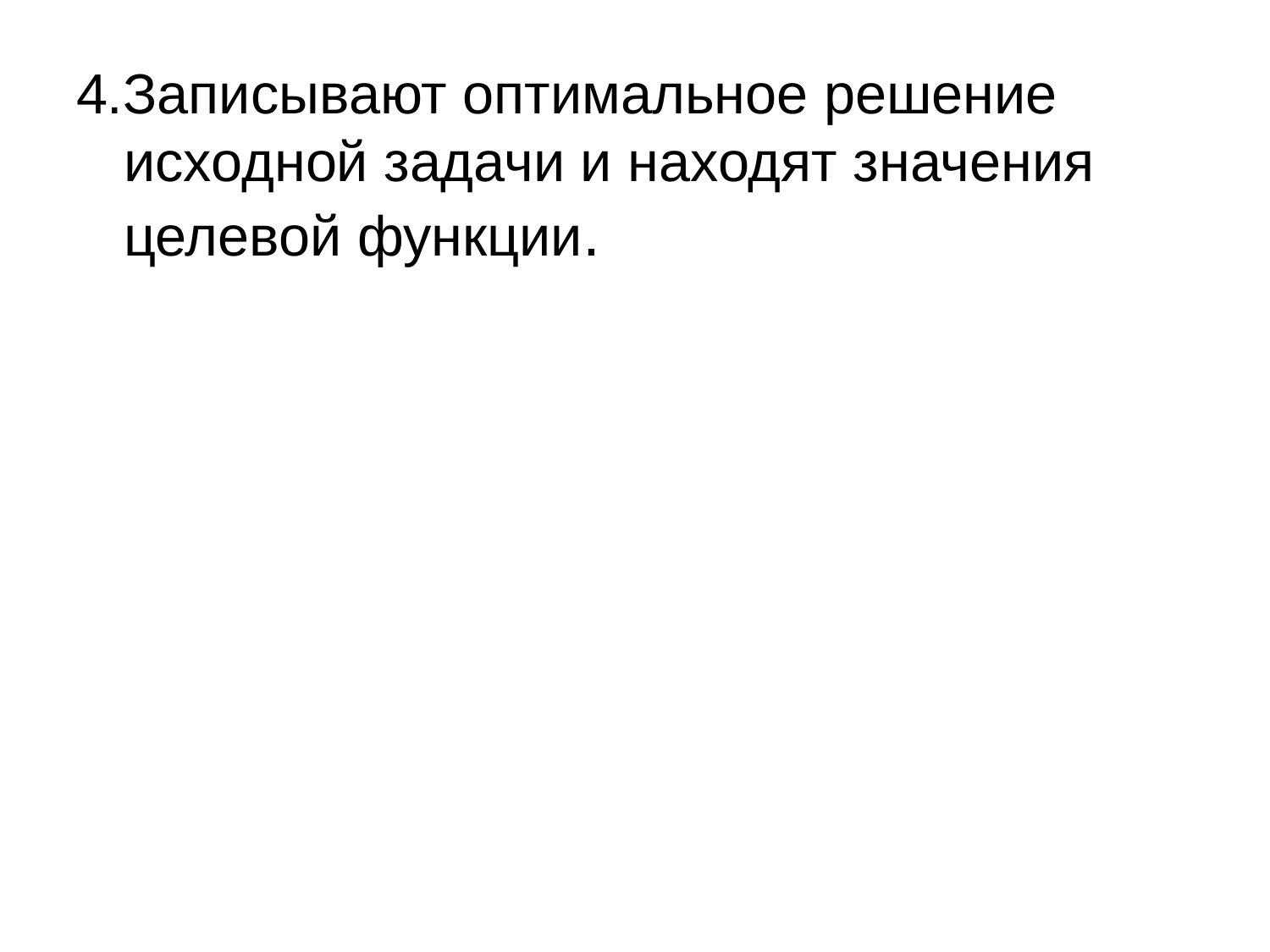

4.Записывают оптимальное решение исходной задачи и находят значения целевой функции.